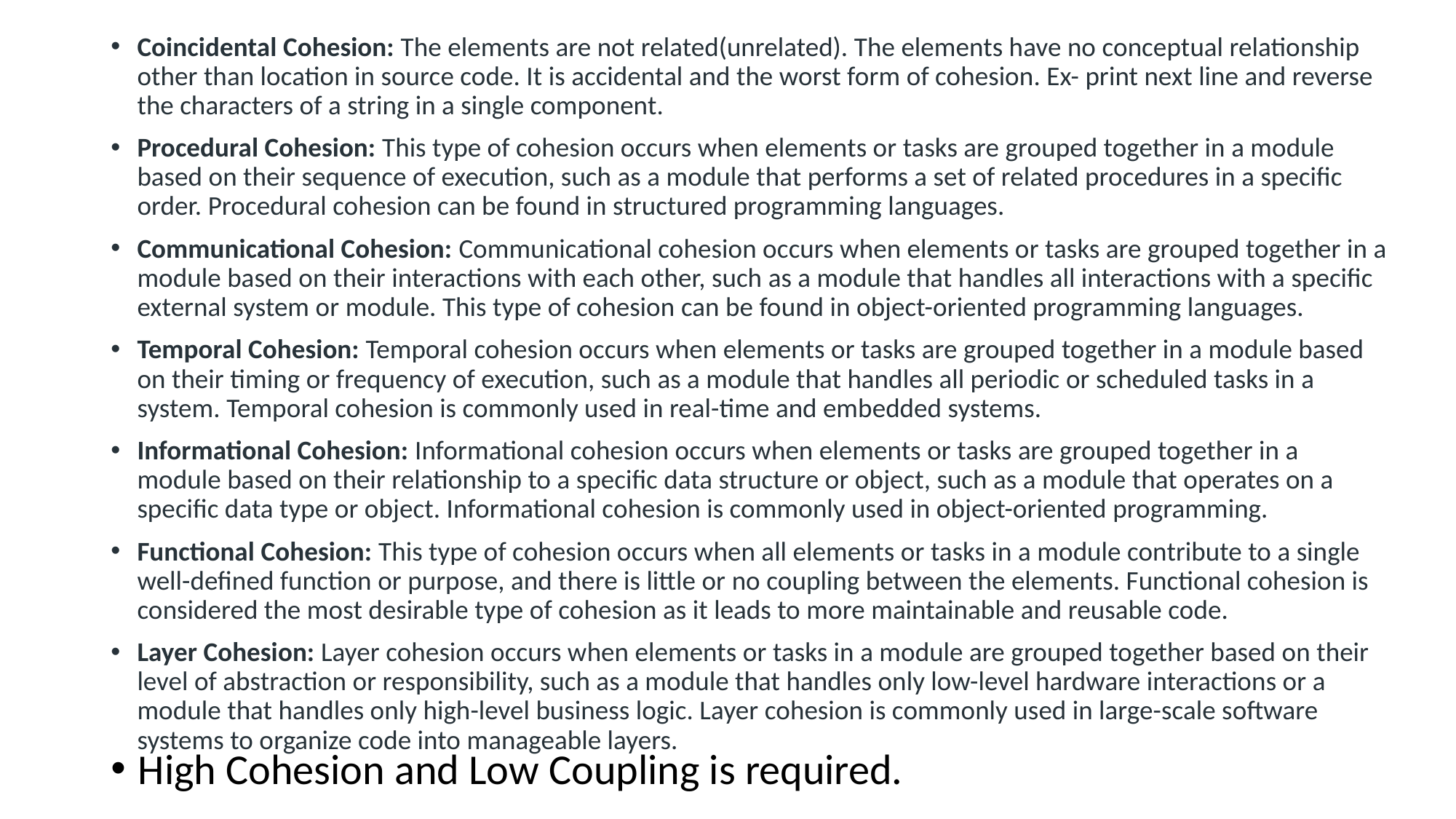

Coincidental Cohesion: The elements are not related(unrelated). The elements have no conceptual relationship other than location in source code. It is accidental and the worst form of cohesion. Ex- print next line and reverse the characters of a string in a single component.
Procedural Cohesion: This type of cohesion occurs when elements or tasks are grouped together in a module based on their sequence of execution, such as a module that performs a set of related procedures in a specific order. Procedural cohesion can be found in structured programming languages.
Communicational Cohesion: Communicational cohesion occurs when elements or tasks are grouped together in a module based on their interactions with each other, such as a module that handles all interactions with a specific external system or module. This type of cohesion can be found in object-oriented programming languages.
Temporal Cohesion: Temporal cohesion occurs when elements or tasks are grouped together in a module based on their timing or frequency of execution, such as a module that handles all periodic or scheduled tasks in a system. Temporal cohesion is commonly used in real-time and embedded systems.
Informational Cohesion: Informational cohesion occurs when elements or tasks are grouped together in a module based on their relationship to a specific data structure or object, such as a module that operates on a specific data type or object. Informational cohesion is commonly used in object-oriented programming.
Functional Cohesion: This type of cohesion occurs when all elements or tasks in a module contribute to a single well-defined function or purpose, and there is little or no coupling between the elements. Functional cohesion is considered the most desirable type of cohesion as it leads to more maintainable and reusable code.
Layer Cohesion: Layer cohesion occurs when elements or tasks in a module are grouped together based on their level of abstraction or responsibility, such as a module that handles only low-level hardware interactions or a module that handles only high-level business logic. Layer cohesion is commonly used in large-scale software systems to organize code into manageable layers.
High Cohesion and Low Coupling is required.